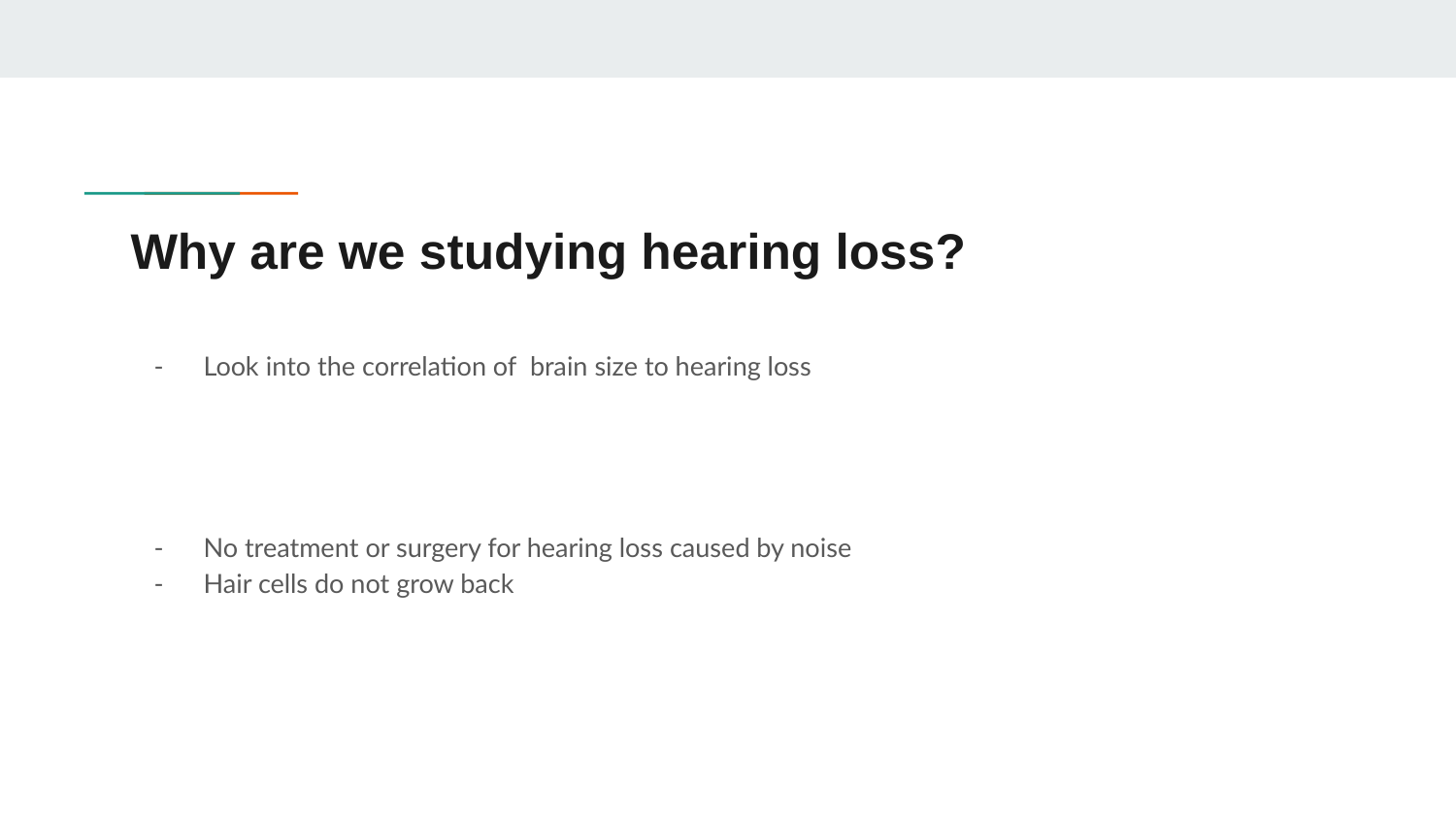

# Why are we studying hearing loss?
Look into the correlation of  brain size to hearing loss

No treatment or surgery for hearing loss caused by noise
Hair cells do not grow back